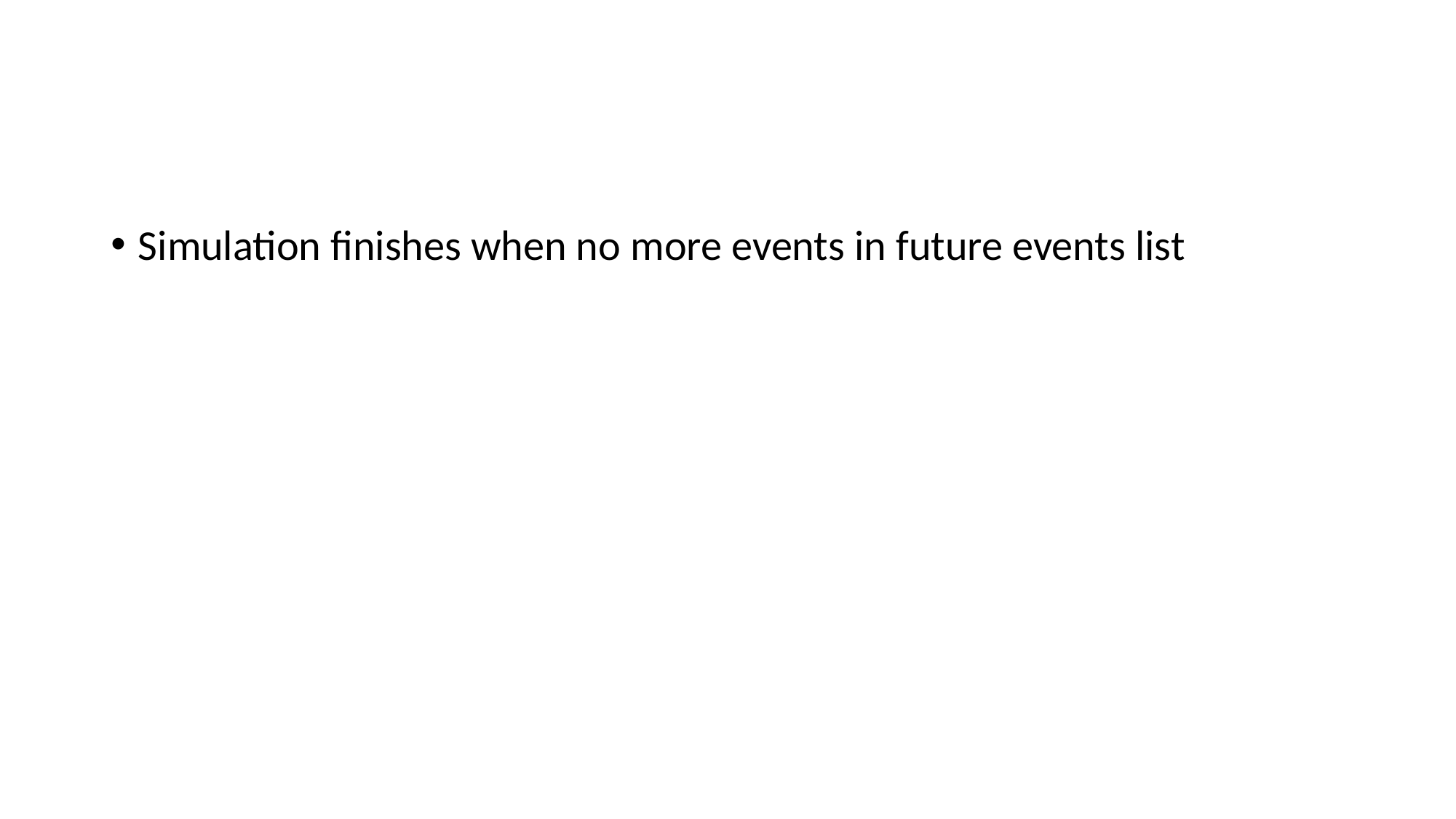

#
Simulation finishes when no more events in future events list